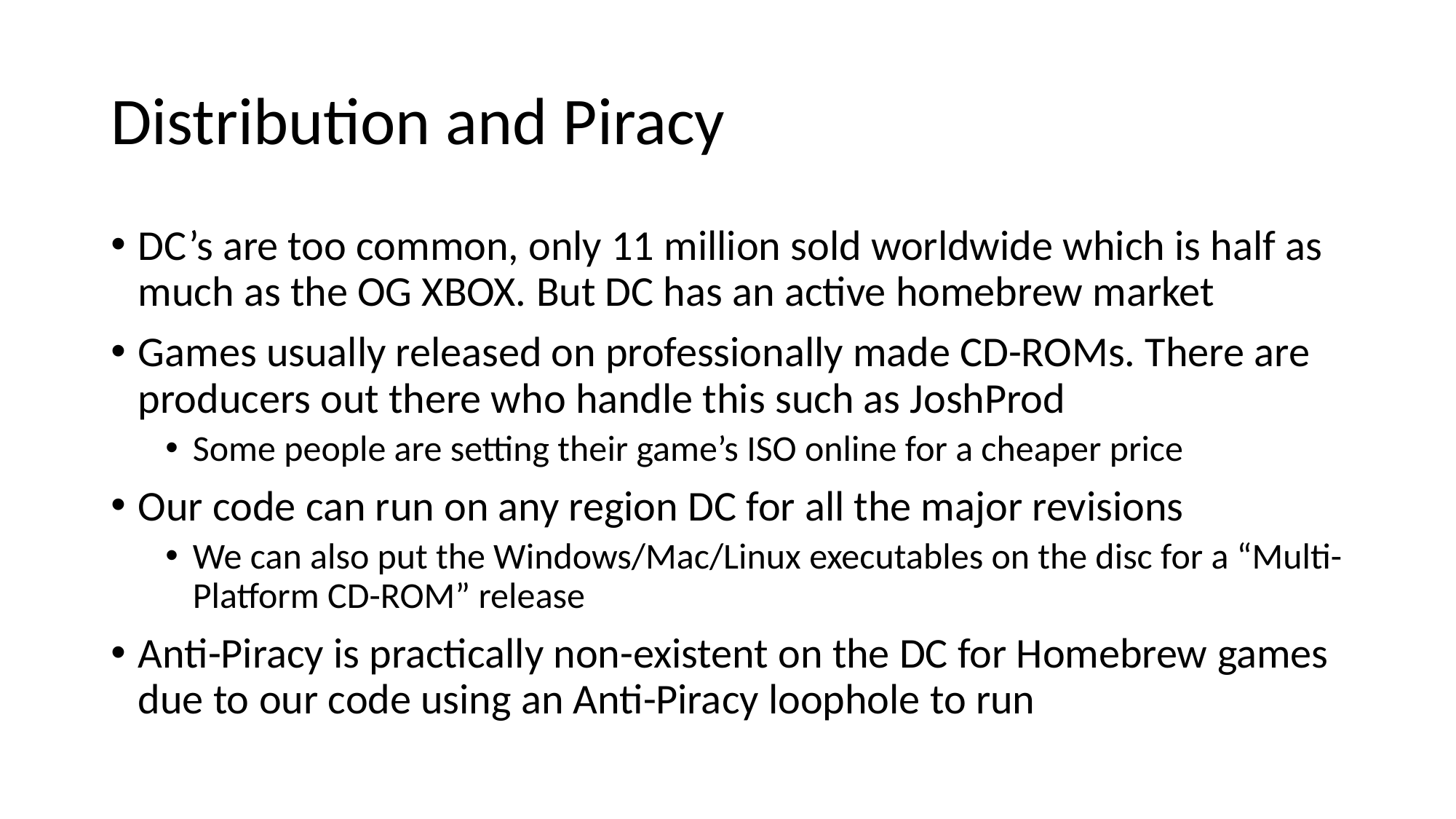

# Distribution and Piracy
DC’s are too common, only 11 million sold worldwide which is half as much as the OG XBOX. But DC has an active homebrew market
Games usually released on professionally made CD-ROMs. There are producers out there who handle this such as JoshProd
Some people are setting their game’s ISO online for a cheaper price
Our code can run on any region DC for all the major revisions
We can also put the Windows/Mac/Linux executables on the disc for a “Multi-Platform CD-ROM” release
Anti-Piracy is practically non-existent on the DC for Homebrew games due to our code using an Anti-Piracy loophole to run